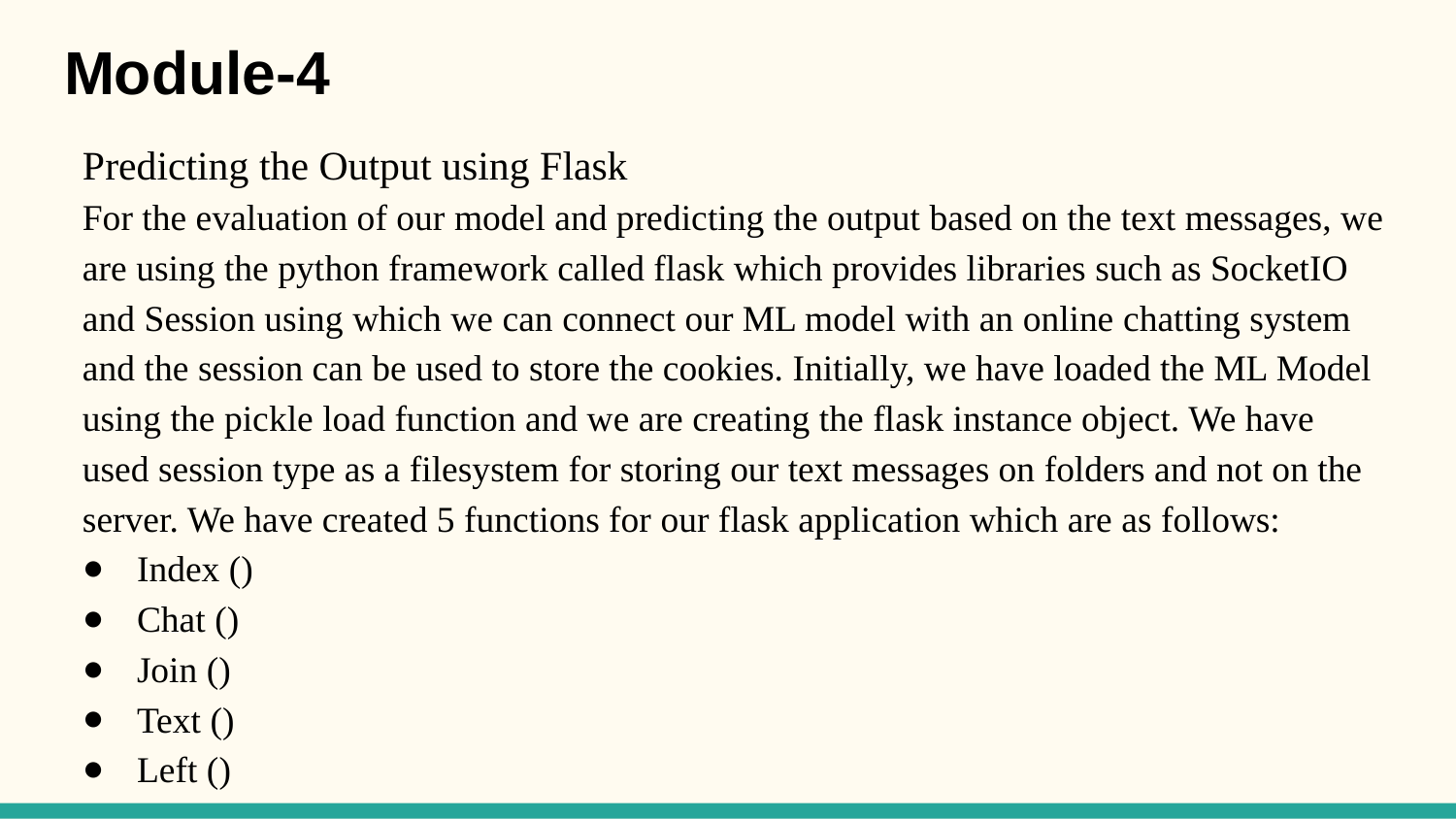

# Module-4
Predicting the Output using Flask
For the evaluation of our model and predicting the output based on the text messages, we are using the python framework called flask which provides libraries such as SocketIO and Session using which we can connect our ML model with an online chatting system and the session can be used to store the cookies. Initially, we have loaded the ML Model using the pickle load function and we are creating the flask instance object. We have used session type as a filesystem for storing our text messages on folders and not on the server. We have created 5 functions for our flask application which are as follows:
Index ()
Chat ()
Join ()
Text ()
Left ()